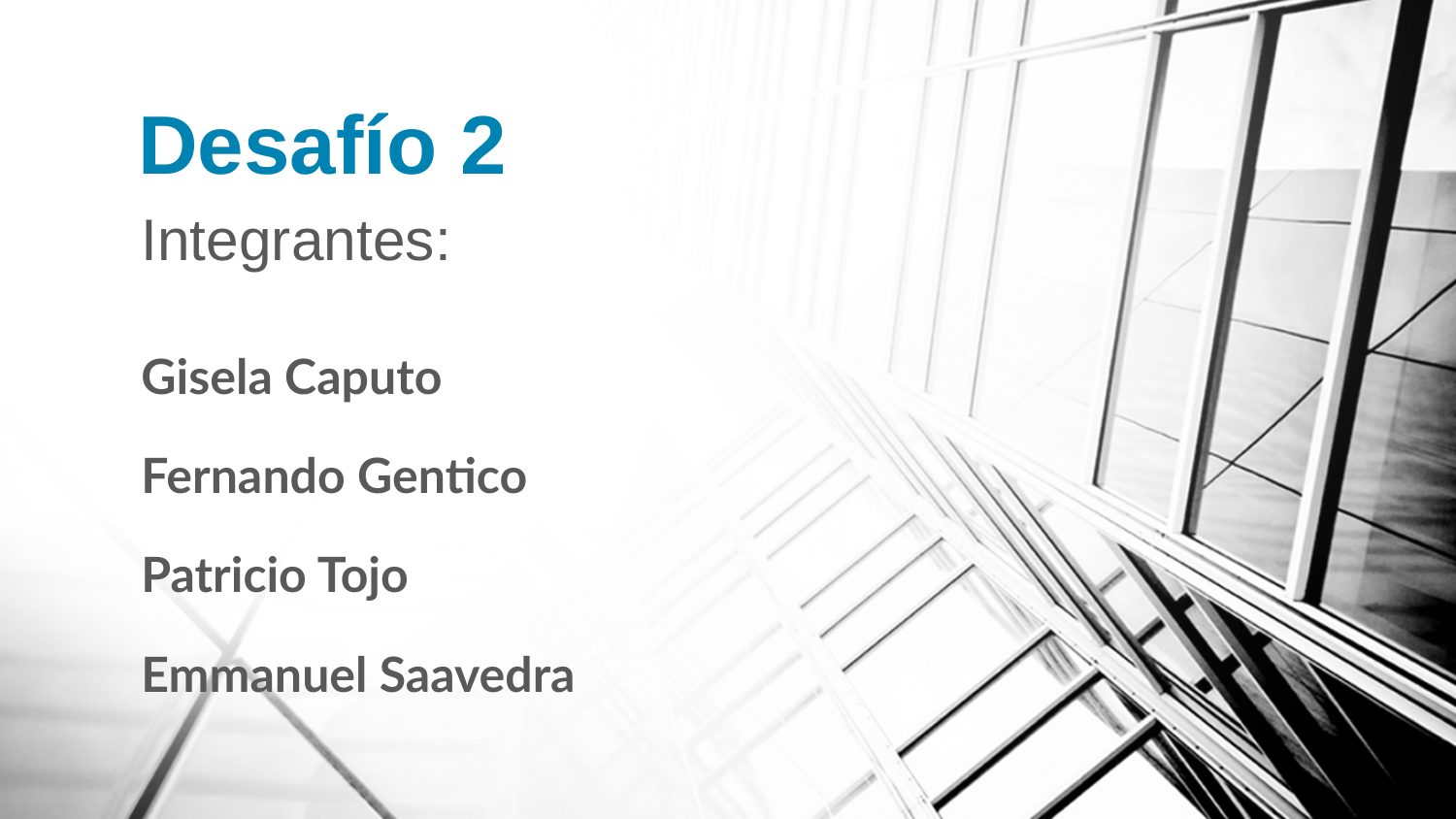

# Desafío 2
Integrantes:

Gisela Caputo
Fernando Gentico
Patricio Tojo
Emmanuel Saavedra